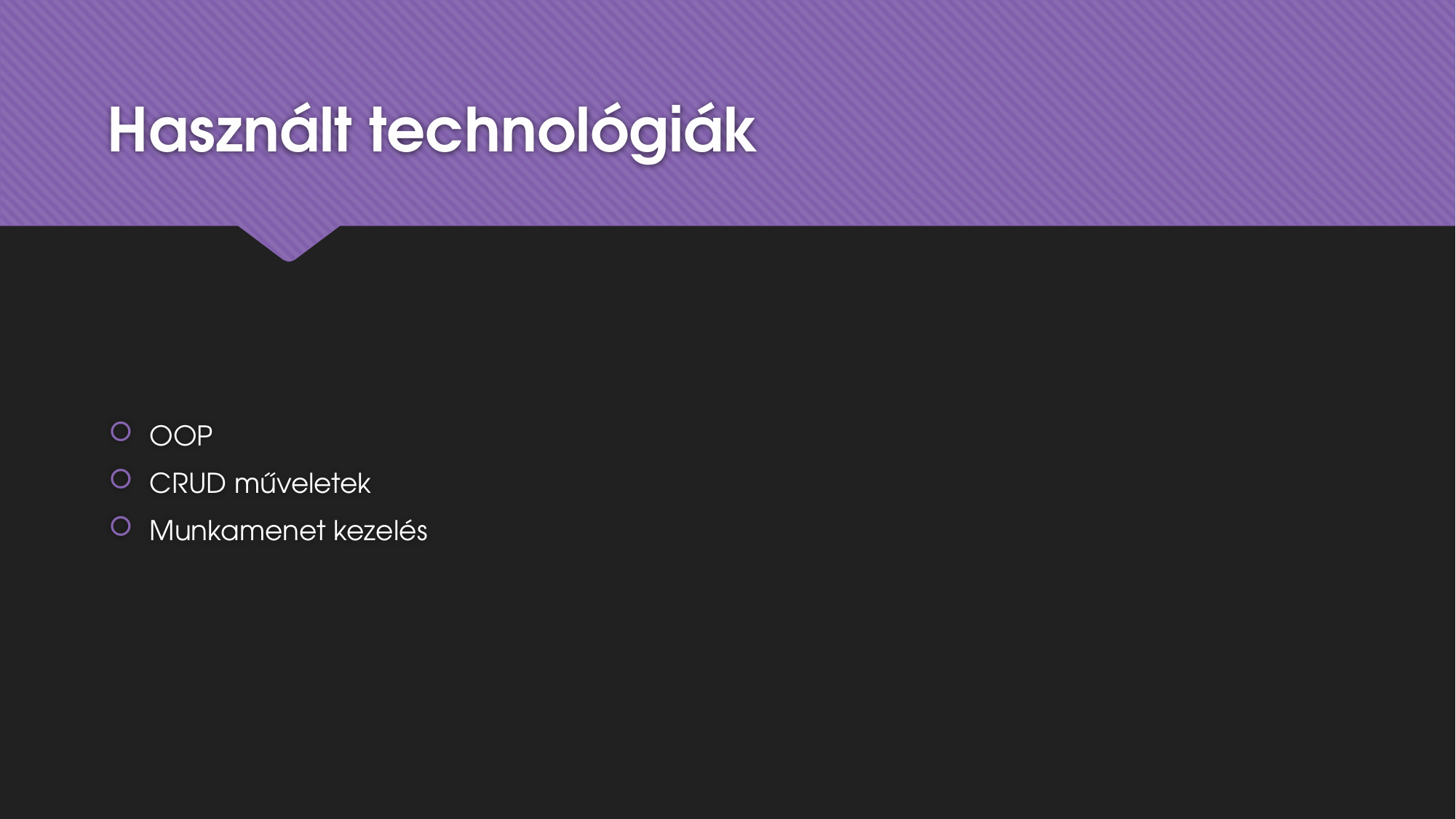

# Használt technológiák
OOP
CRUD műveletek
Munkamenet kezelés